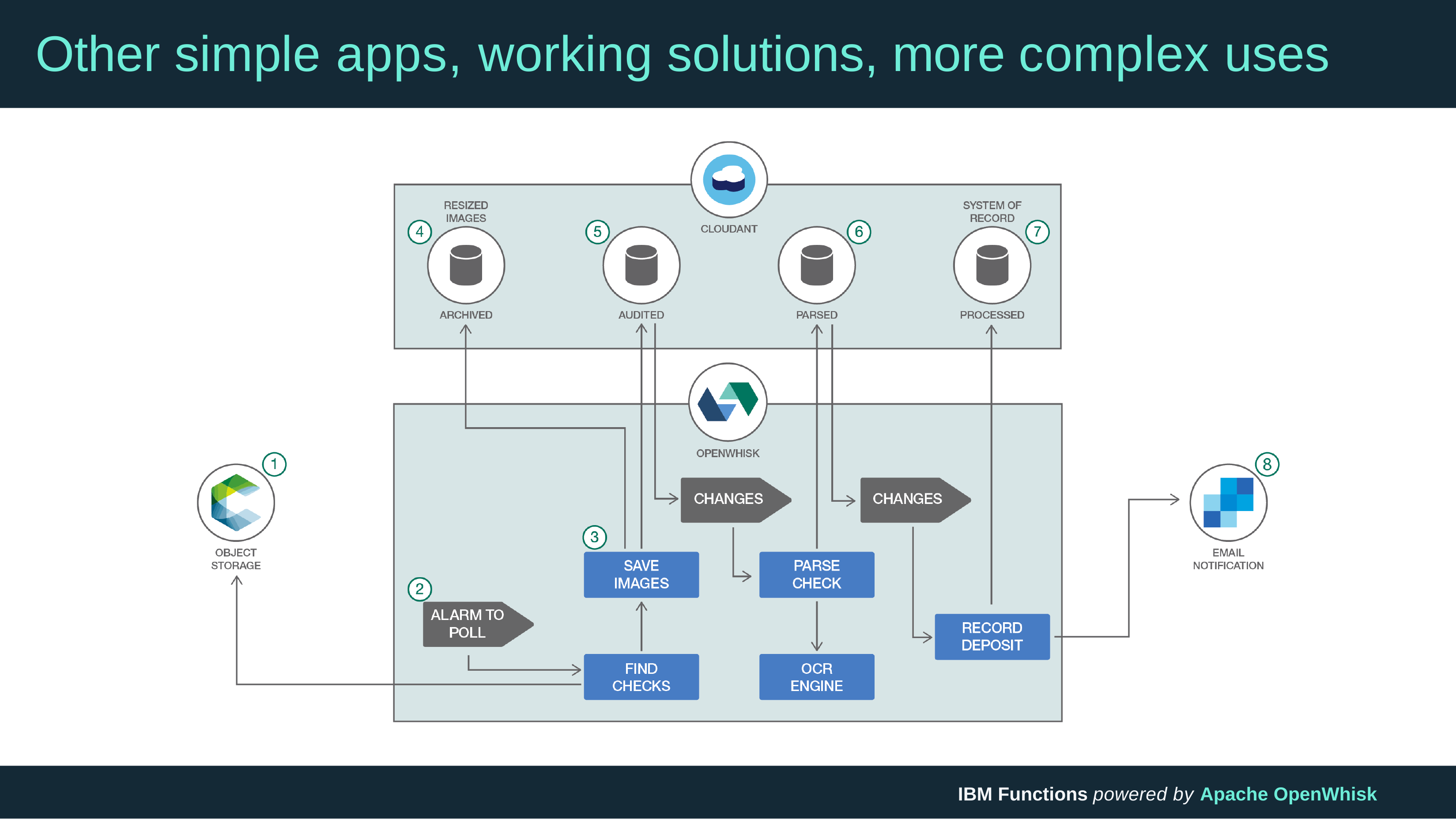

# Other simple apps, working solutions, more complex uses

IBM Functions powered by Apache OpenWhisk